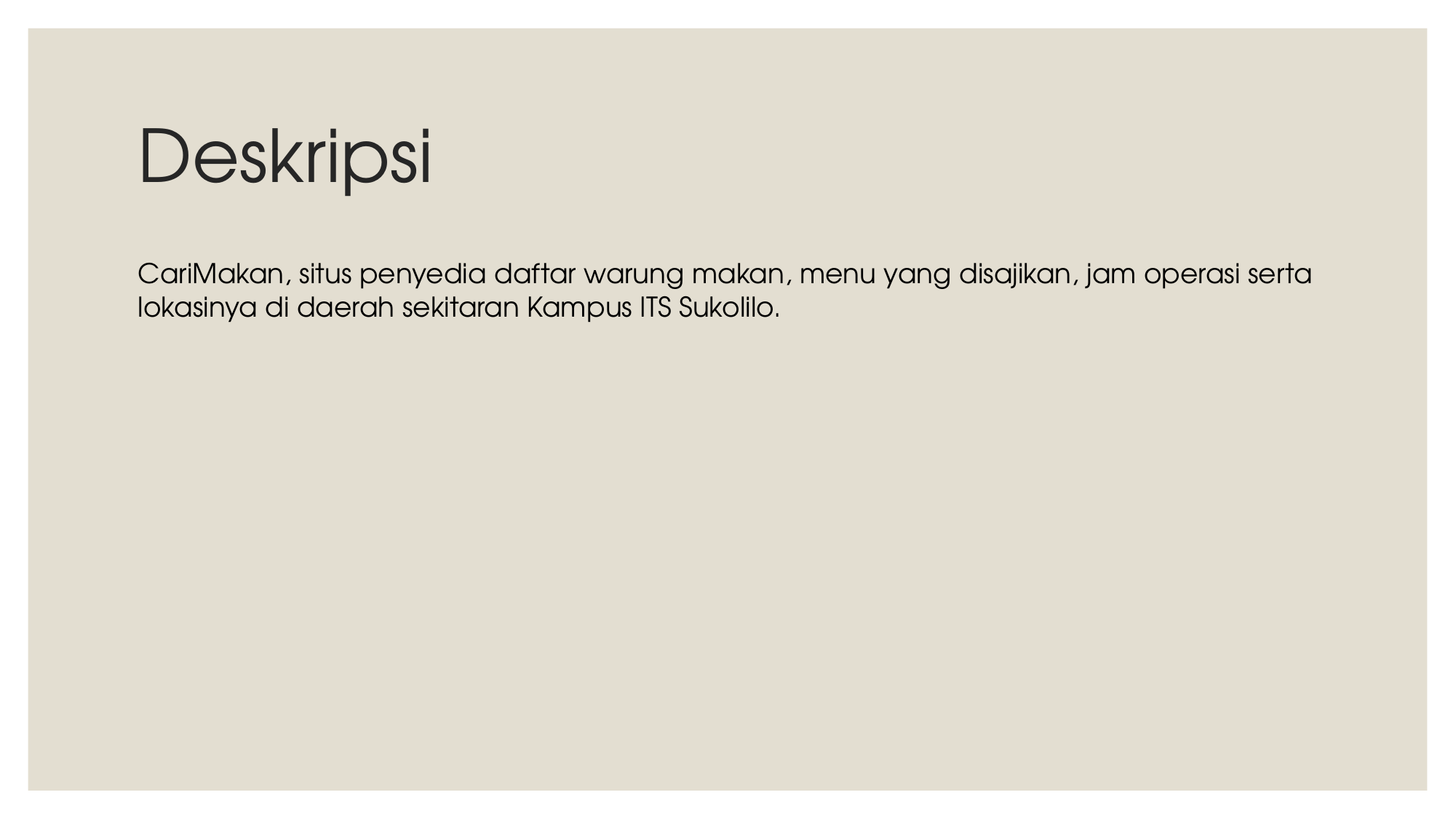

# Deskripsi
CariMakan, situs penyedia daftar warung makan, menu yang disajikan, jam operasi serta lokasinya di daerah sekitaran Kampus ITS Sukolilo.